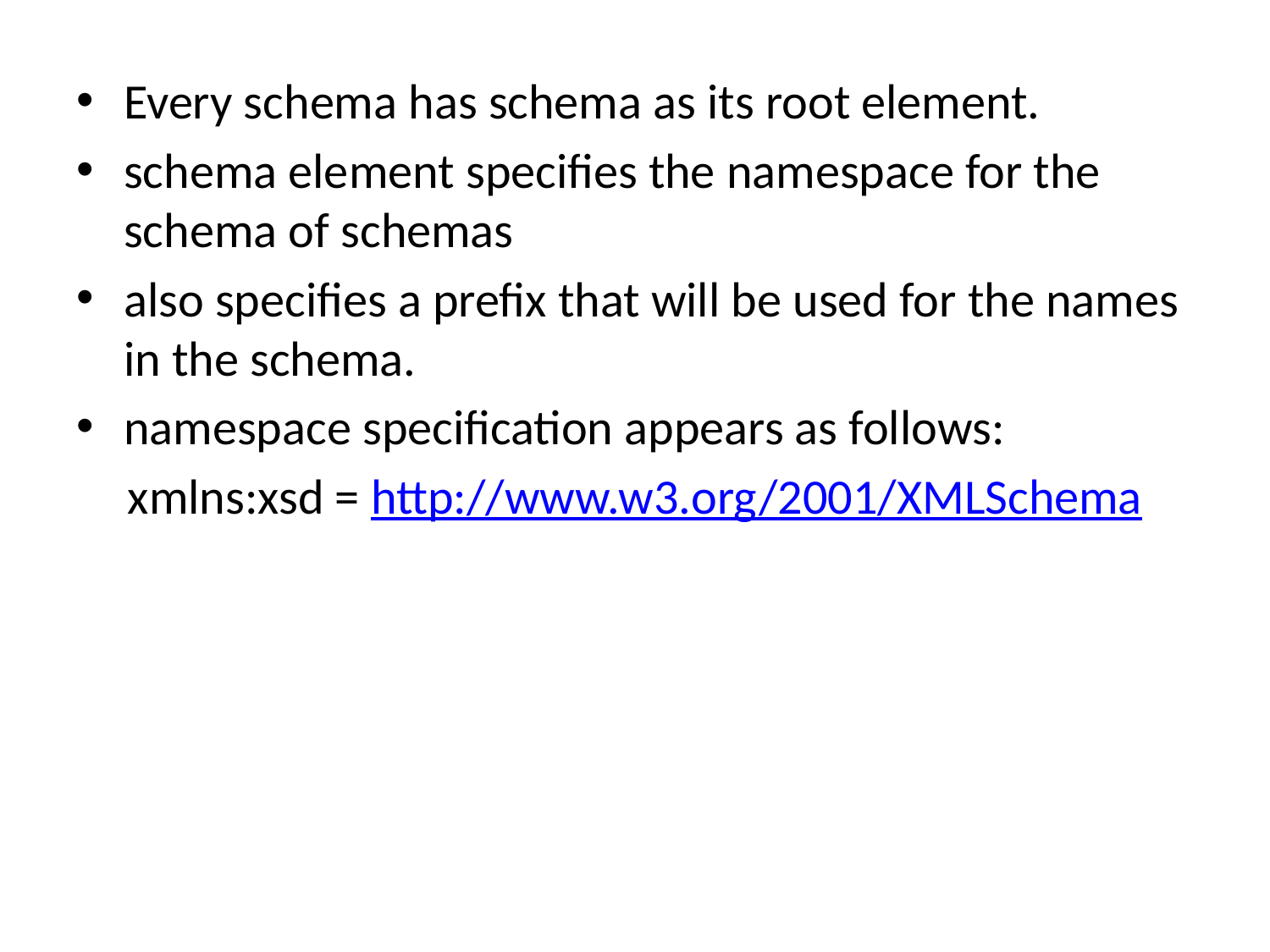

Every schema has schema as its root element.
schema element specifies the namespace for the schema of schemas
also specifies a prefix that will be used for the names in the schema.
namespace specification appears as follows:
xmlns:xsd = http://www.w3.org/2001/XMLSchema